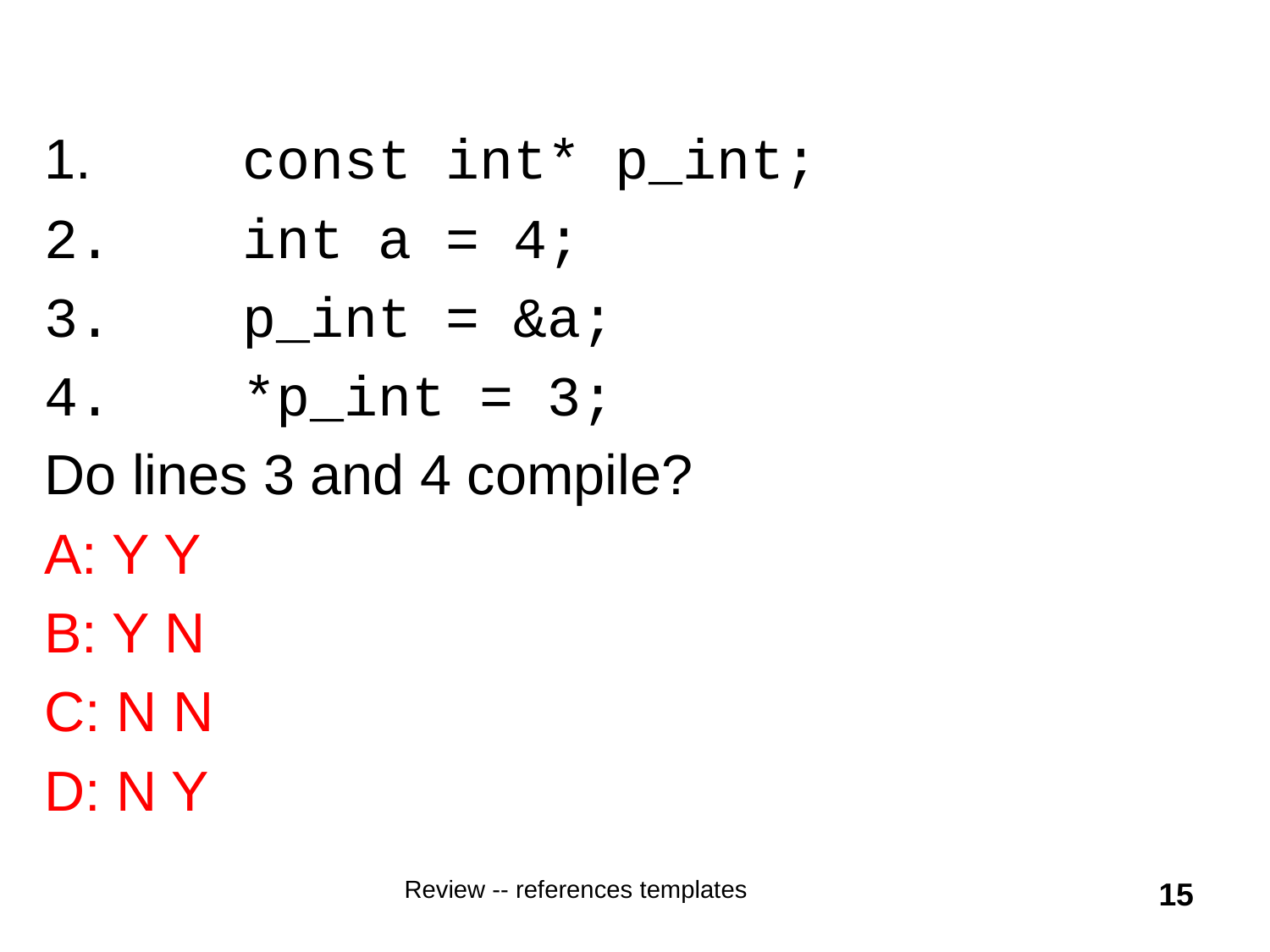

#
	const int* p_int;
	int a = 4;
	p_int = &a;
	*p_int = 3;
Do lines 3 and 4 compile?
A: Y Y
B: Y N
C: N N
D: N Y
Review -- references templates
15